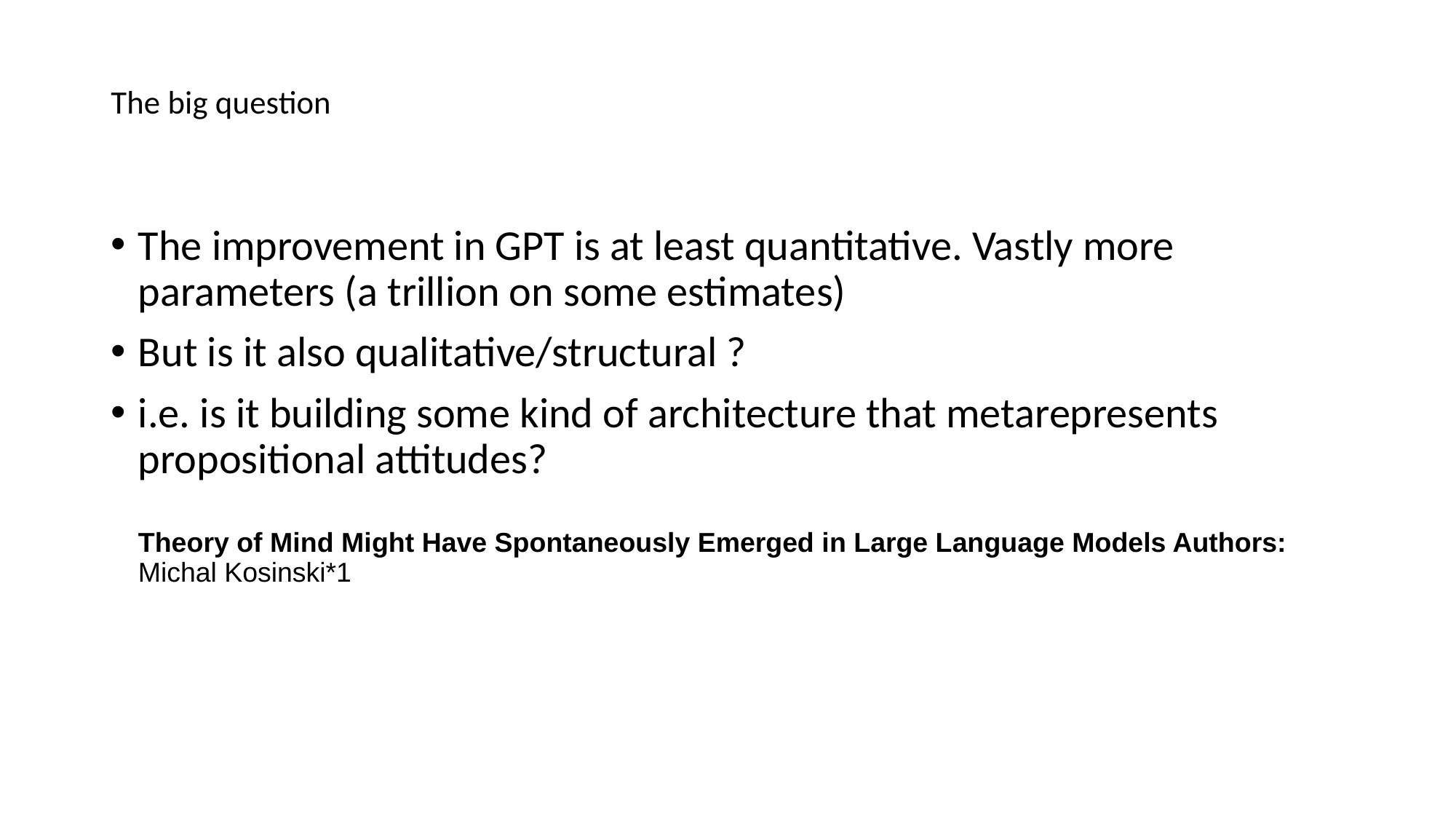

# The big question
The improvement in GPT is at least quantitative. Vastly more parameters (a trillion on some estimates)
But is it also qualitative/structural ?
i.e. is it building some kind of architecture that metarepresents propositional attitudes?
Theory of Mind Might Have Spontaneously Emerged in Large Language Models Authors: Michal Kosinski*1